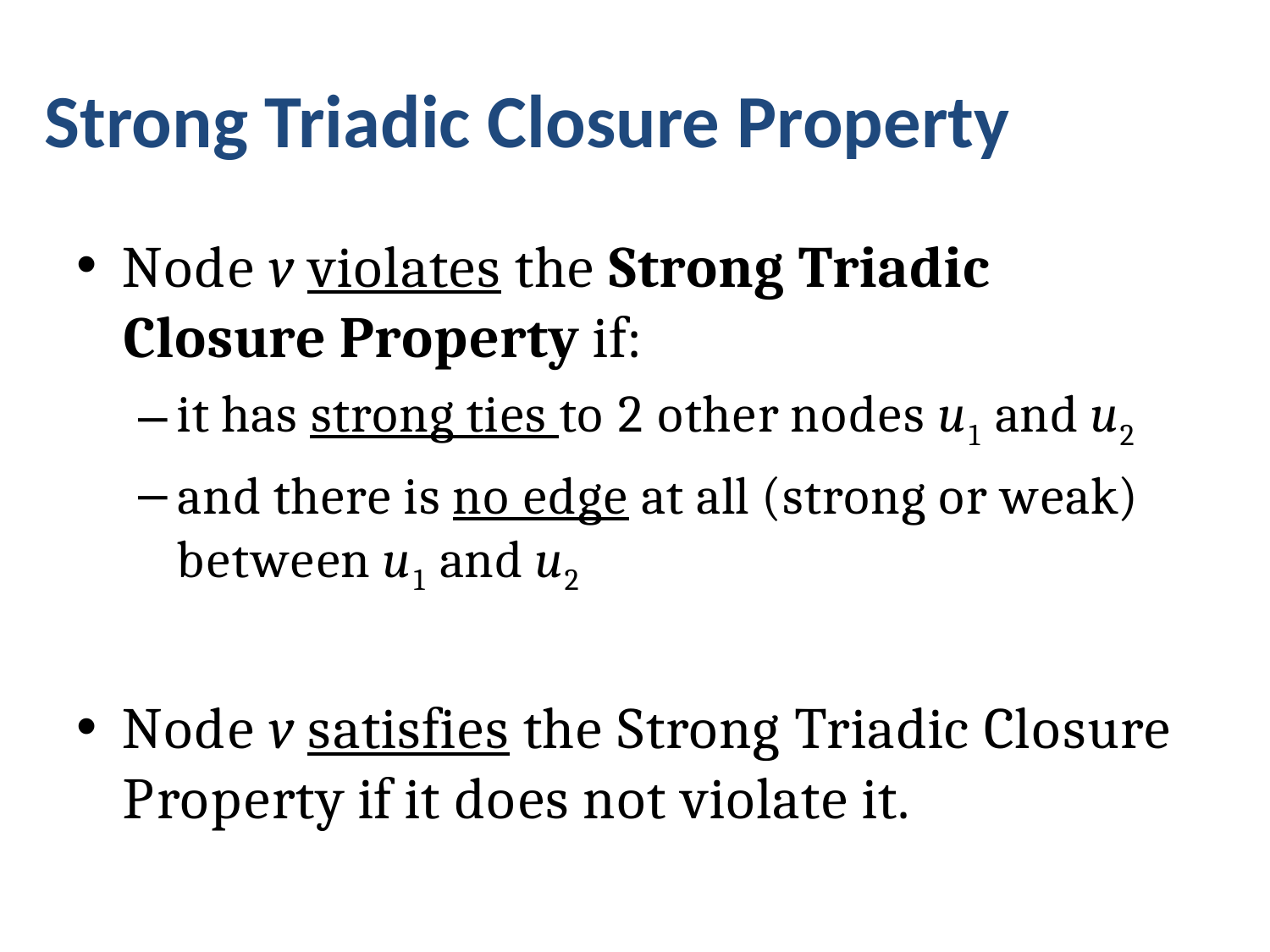

# Strong Triadic Closure Property
Node v violates the Strong Triadic Closure Property if:
it has strong ties to 2 other nodes u1 and u2
and there is no edge at all (strong or weak) between u1 and u2

Node v satisfies the Strong Triadic Closure Property if it does not violate it.